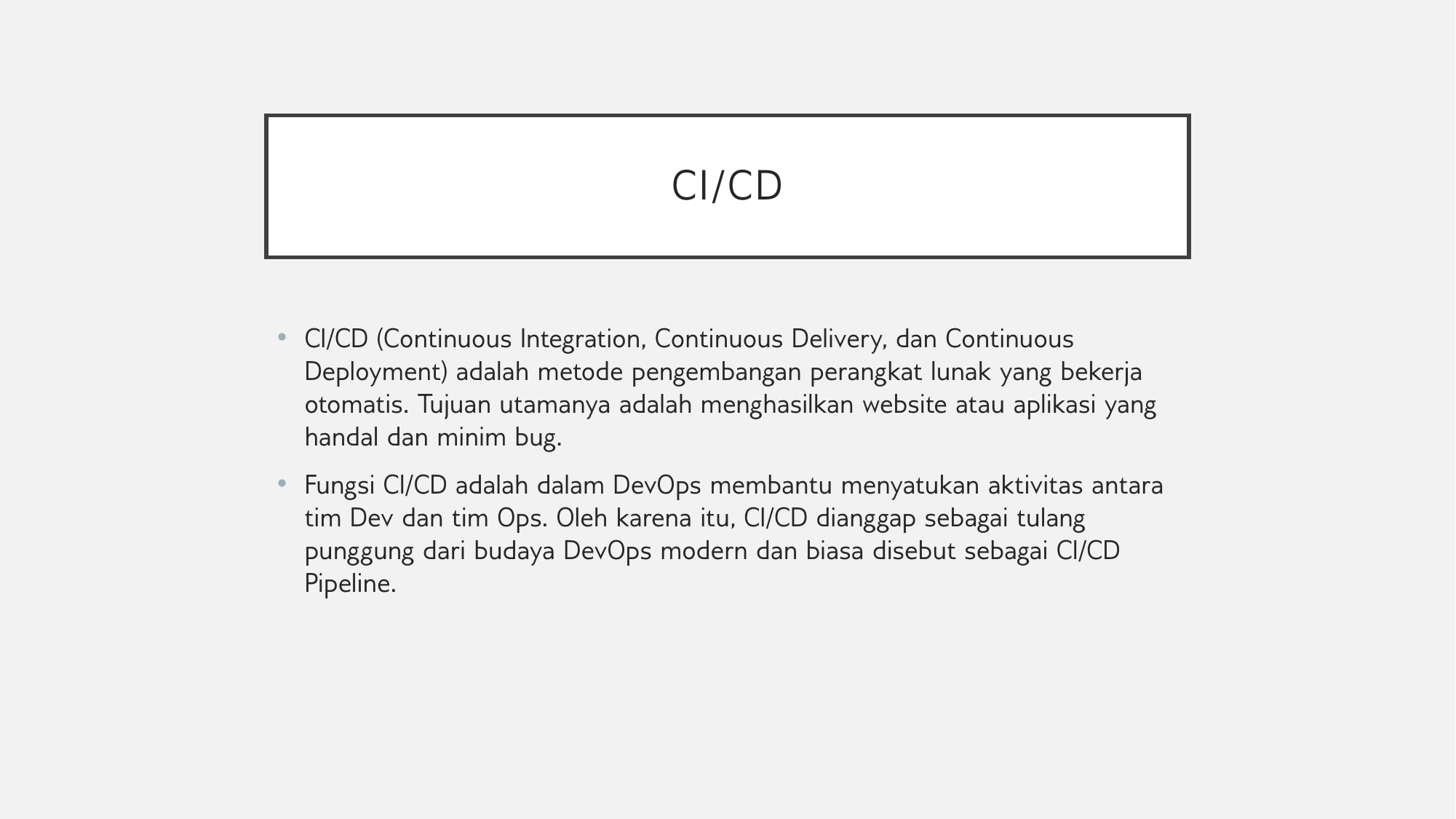

# CI/CD
CI/CD (Continuous Integration, Continuous Delivery, dan Continuous Deployment) adalah metode pengembangan perangkat lunak yang bekerja otomatis. Tujuan utamanya adalah menghasilkan website atau aplikasi yang handal dan minim bug.
Fungsi CI/CD adalah dalam DevOps membantu menyatukan aktivitas antara tim Dev dan tim Ops. Oleh karena itu, CI/CD dianggap sebagai tulang punggung dari budaya DevOps modern dan biasa disebut sebagai CI/CD Pipeline.